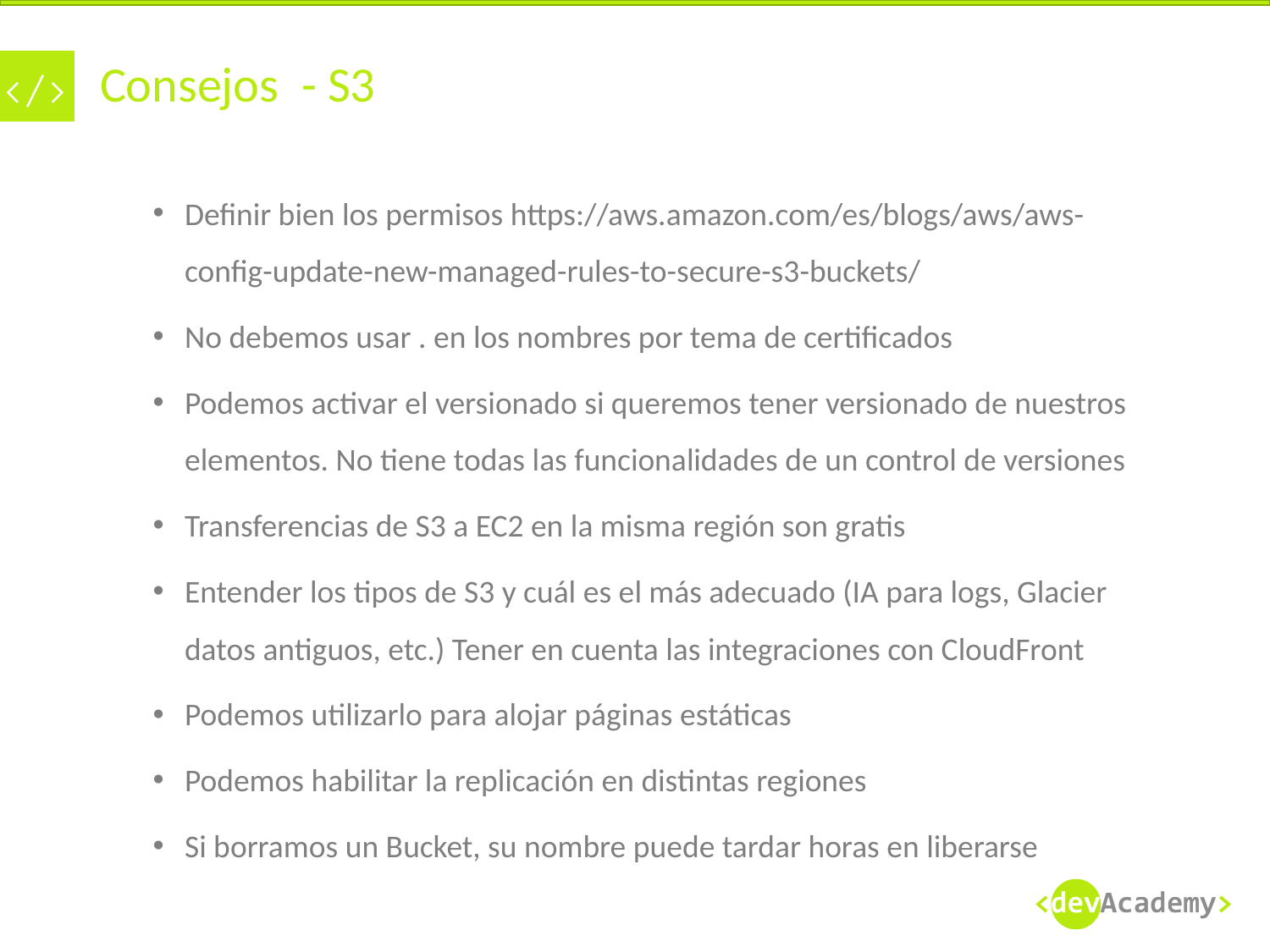

# Consejos  - S3
Definir bien los permisos https://aws.amazon.com/es/blogs/aws/aws-config-update-new-managed-rules-to-secure-s3-buckets/
No debemos usar . en los nombres por tema de certificados
Podemos activar el versionado si queremos tener versionado de nuestros elementos. No tiene todas las funcionalidades de un control de versiones
Transferencias de S3 a EC2 en la misma región son gratis
Entender los tipos de S3 y cuál es el más adecuado (IA para logs, Glacier datos antiguos, etc.) Tener en cuenta las integraciones con CloudFront
Podemos utilizarlo para alojar páginas estáticas
Podemos habilitar la replicación en distintas regiones
Si borramos un Bucket, su nombre puede tardar horas en liberarse